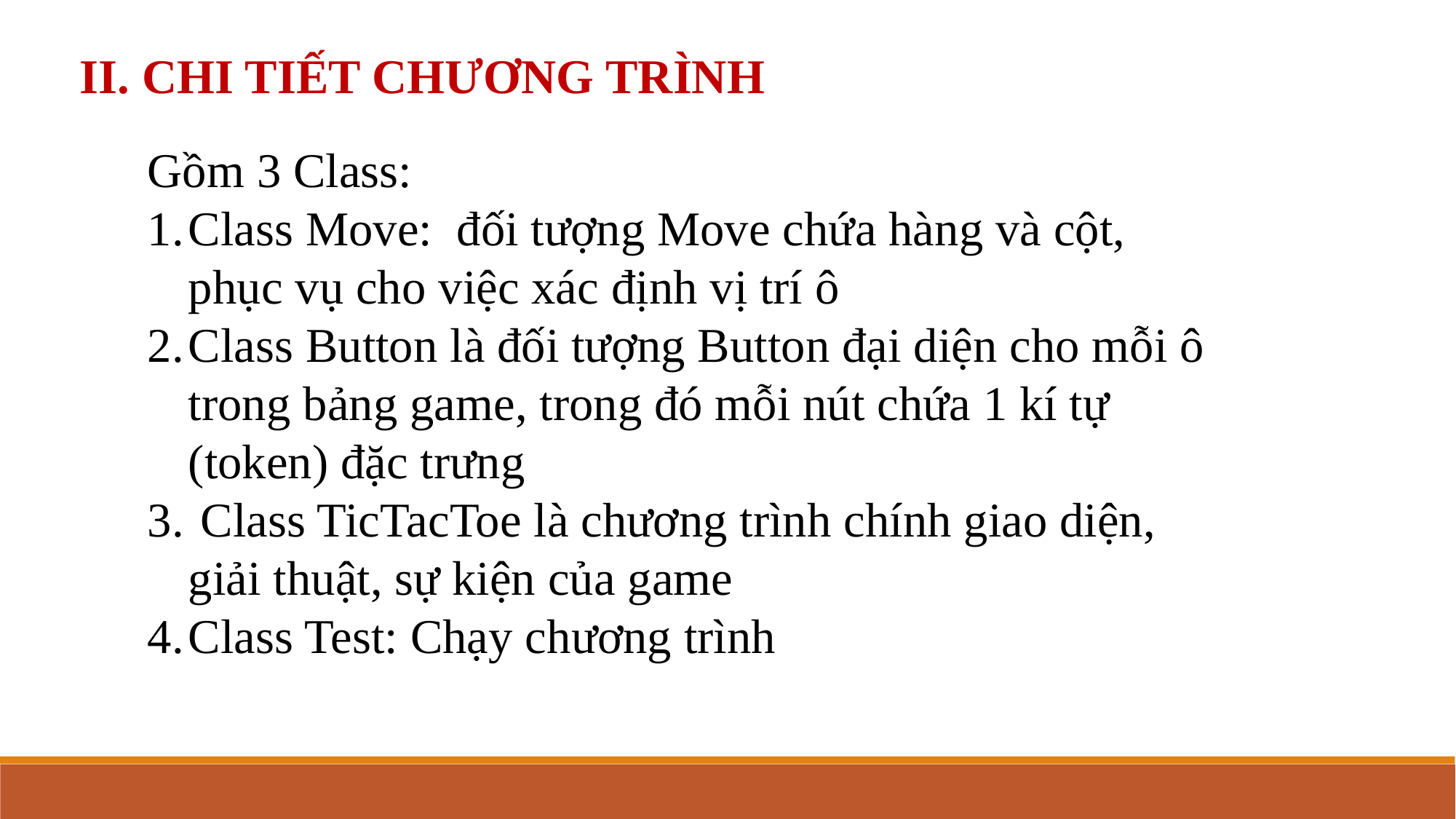

II. CHI TIẾT CHƯƠNG TRÌNH
Gồm 3 Class:
Class Move:  đối tượng Move chứa hàng và cột, phục vụ cho việc xác định vị trí ô
Class Button là đối tượng Button đại diện cho mỗi ô trong bảng game, trong đó mỗi nút chứa 1 kí tự (token) đặc trưng
 Class TicTacToe là chương trình chính giao diện, giải thuật, sự kiện của game
Class Test: Chạy chương trình